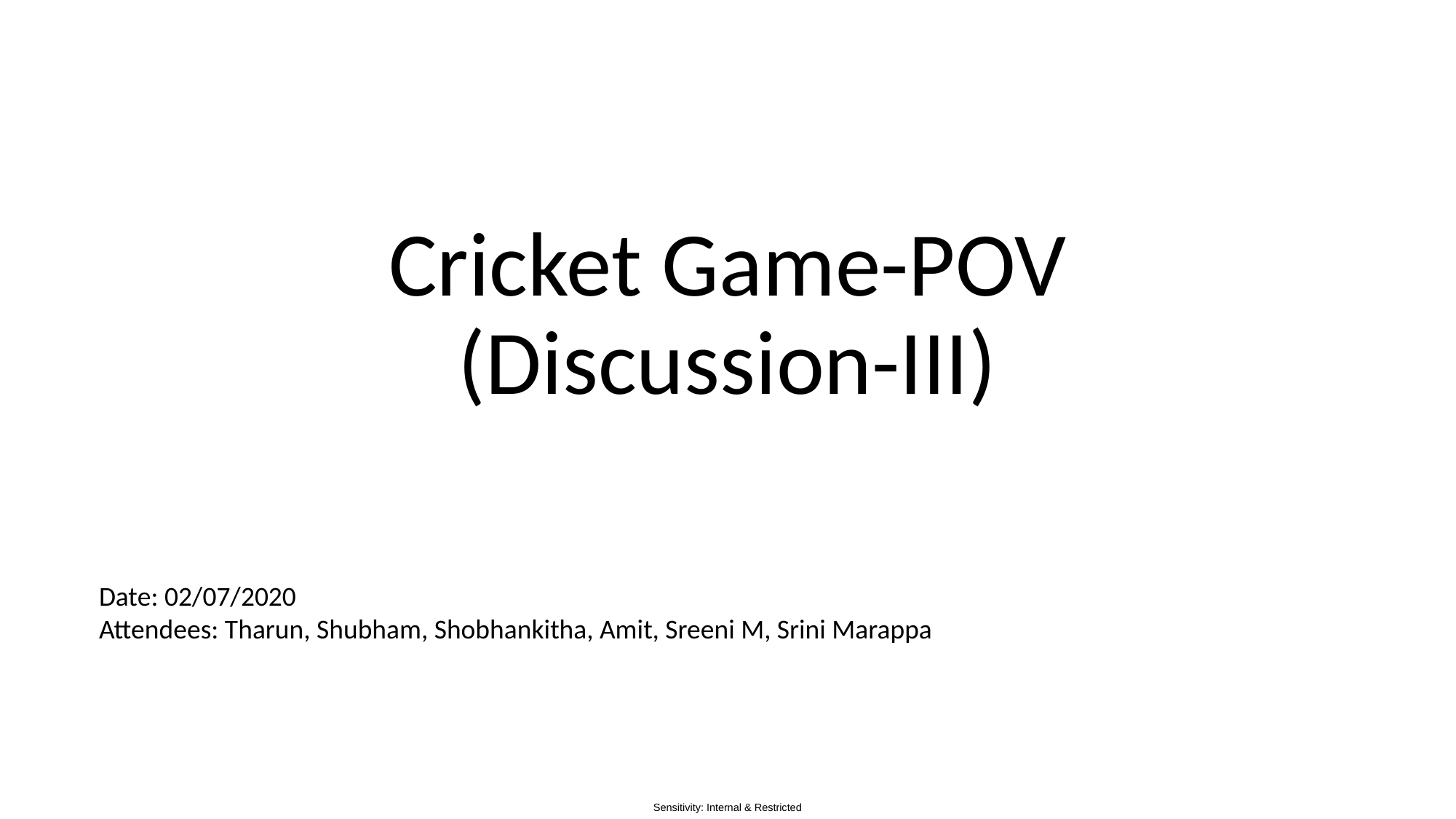

# Cricket Game-POV (Discussion-III)
Date: 02/07/2020
Attendees: Tharun, Shubham, Shobhankitha, Amit, Sreeni M, Srini Marappa